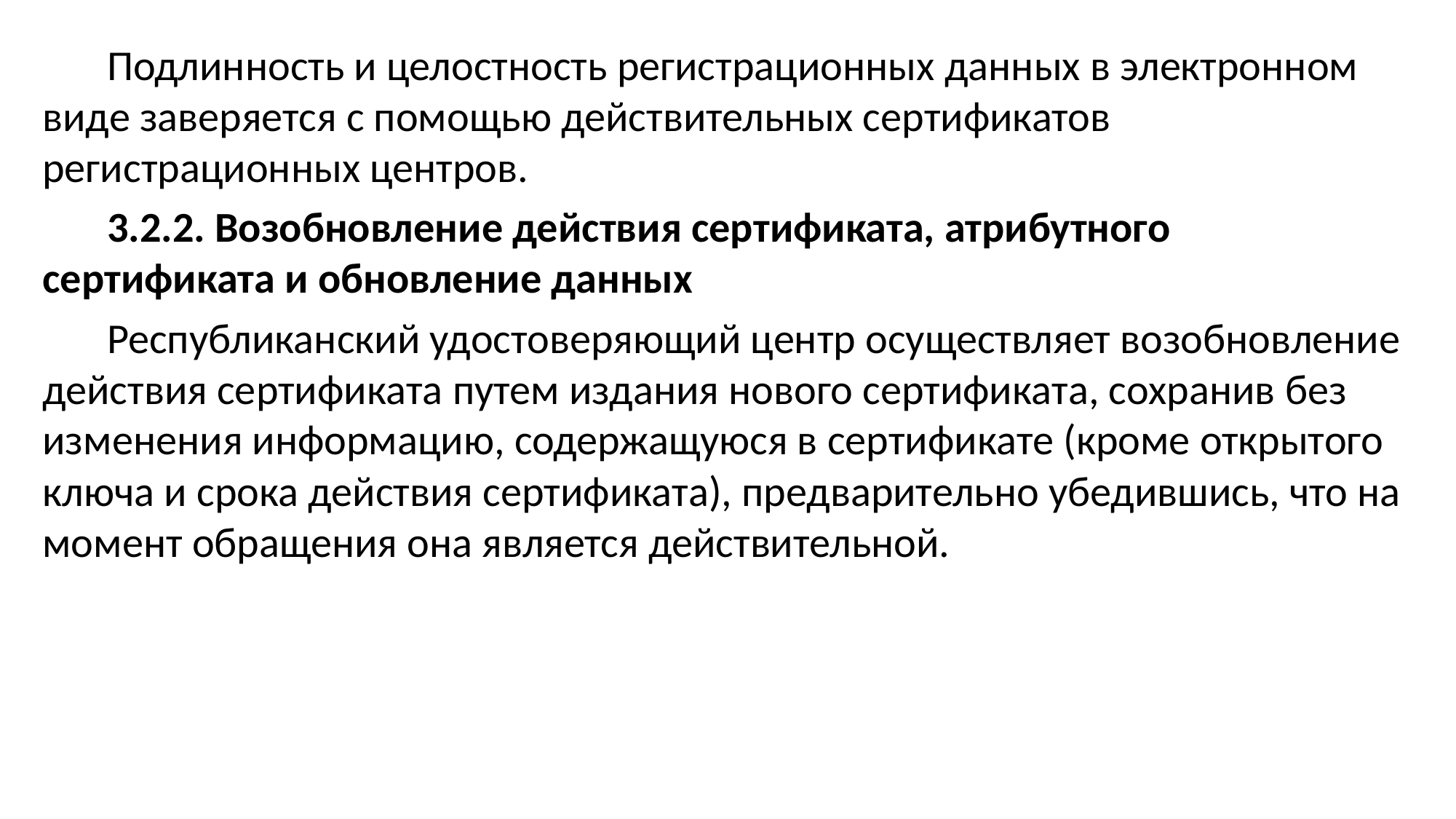

Подлинность и целостность регистрационных данных в электронном виде заверяется с помощью действительных сертификатов регистрационных центров.
3.2.2. Возобновление действия сертификата, атрибутного сертификата и обновление данных
Республиканский удостоверяющий центр осуществляет возобновление действия сертификата путем издания нового сертификата, сохранив без изменения информацию, содержащуюся в сертификате (кроме открытого ключа и срока действия сертификата), предварительно убедившись, что на момент обращения она является действительной.